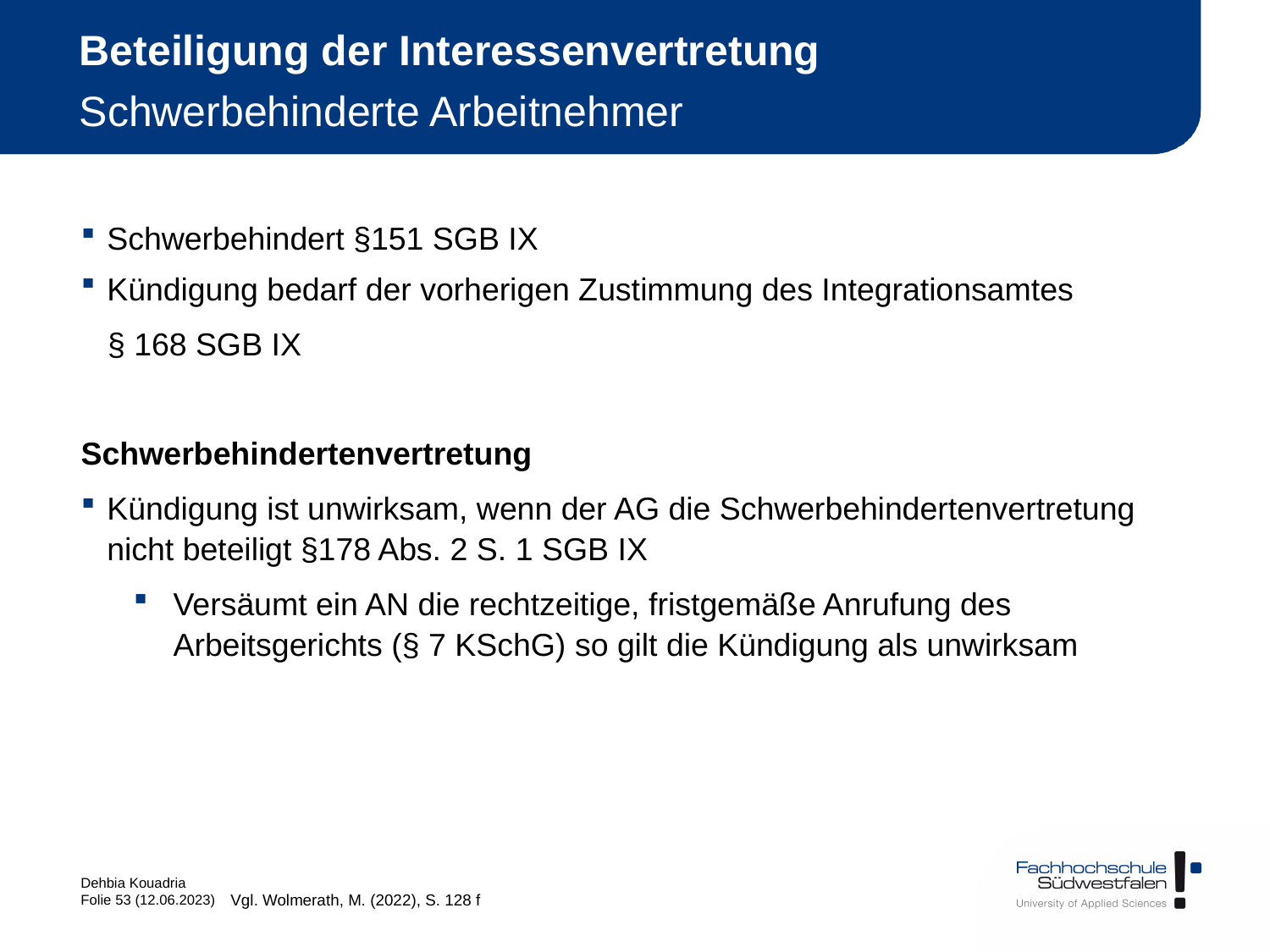

# Beteiligung der Interessenvertretung Schwerbehinderte Arbeitnehmer
Schwerbehindert §151 SGB IX
Kündigung bedarf der vorherigen Zustimmung des Integrationsamtes
   § 168 SGB IX

Schwerbehindertenvertretung
Kündigung ist unwirksam, wenn der AG die Schwerbehindertenvertretung nicht beteiligt §178 Abs. 2 S. 1 SGB IX
Versäumt ein AN die rechtzeitige, fristgemäße Anrufung des Arbeitsgerichts (§ 7 KSchG) so gilt die Kündigung als unwirksam

Vgl. Wolmerath, M. (2022), S. 128 f